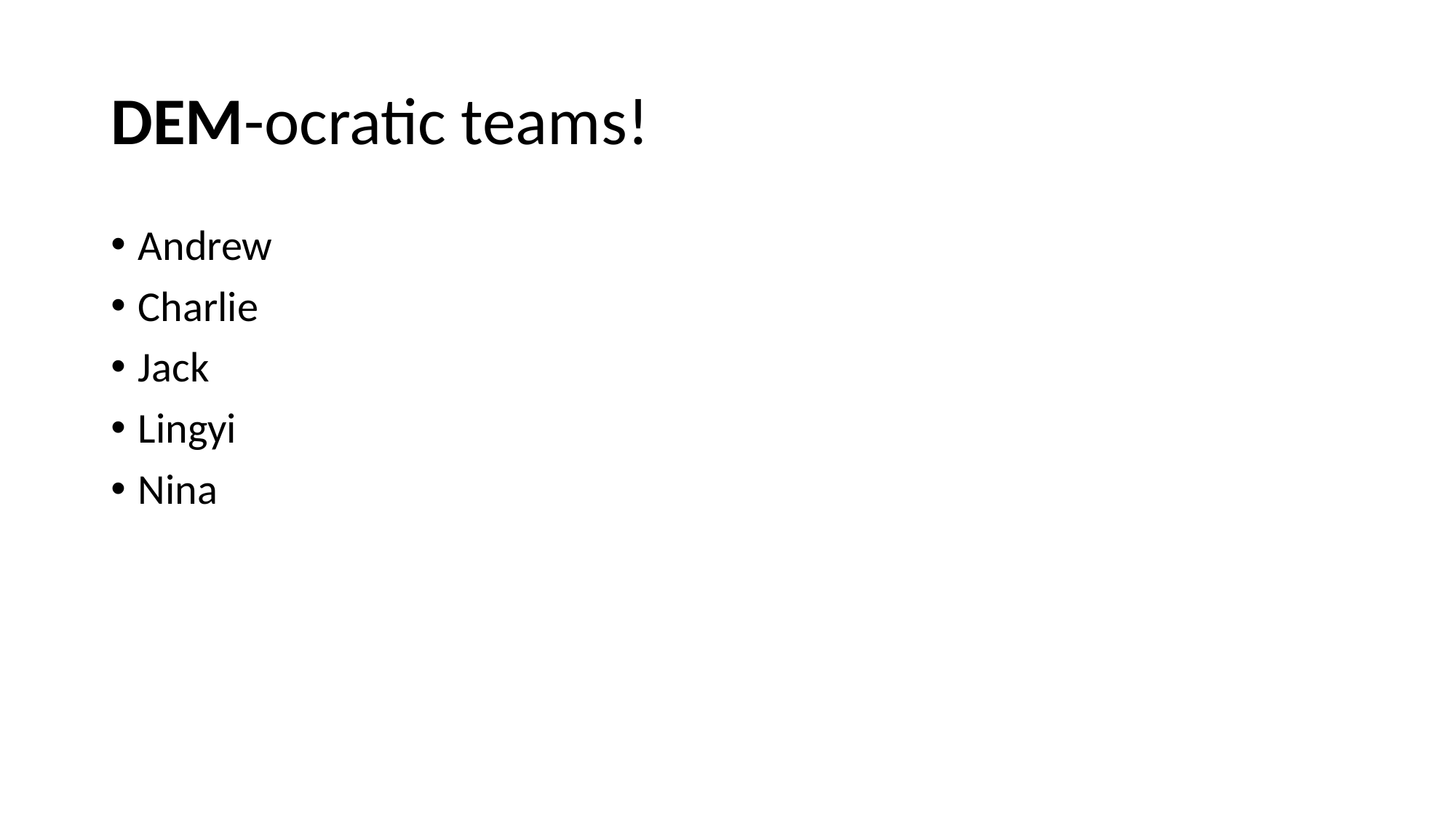

# DEM-ocratic teams!
Andrew
Charlie
Jack
Lingyi
Nina